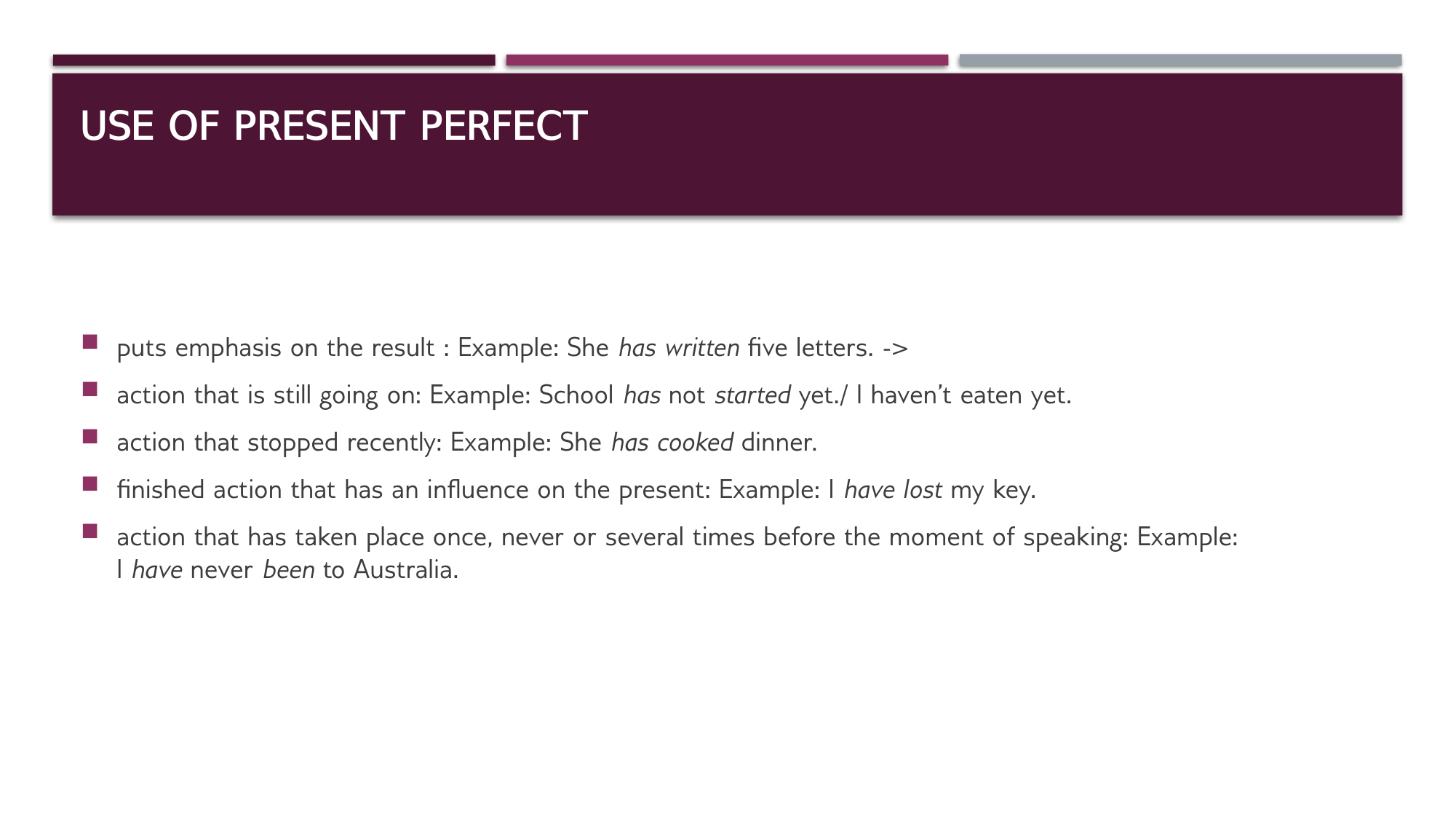

# Use of Present Perfect
puts emphasis on the result : Example: She has written five letters. ->
action that is still going on: Example: School has not started yet./ I haven’t eaten yet.
action that stopped recently: Example: She has cooked dinner.
finished action that has an influence on the present: Example: I have lost my key.
action that has taken place once, never or several times before the moment of speaking: Example: I have never been to Australia.